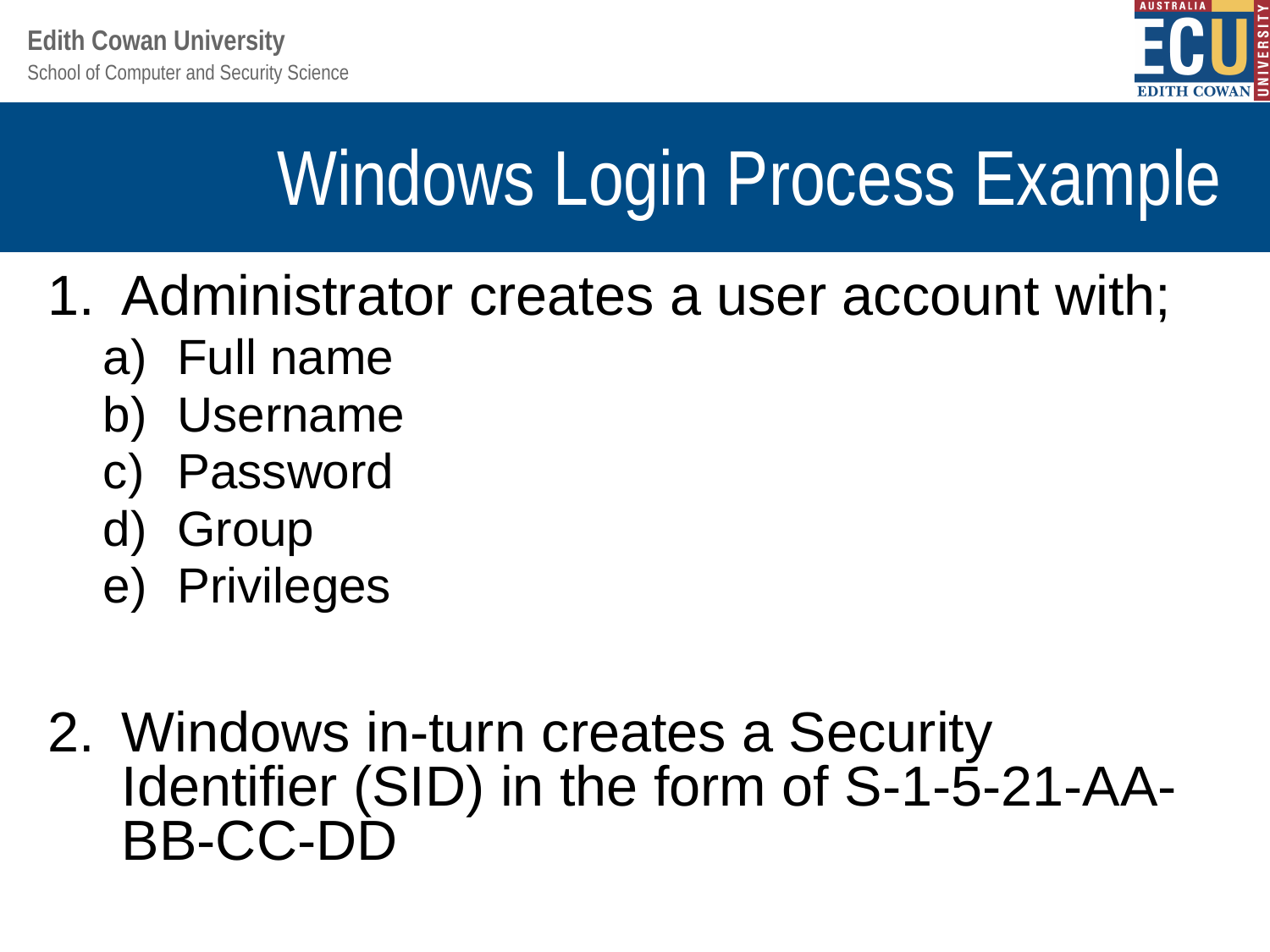

# Windows Login Process Example
Administrator creates a user account with;
Full name
Username
Password
Group
Privileges

Windows in-turn creates a Security Identifier (SID) in the form of S-1-5-21-AA-BB-CC-DD